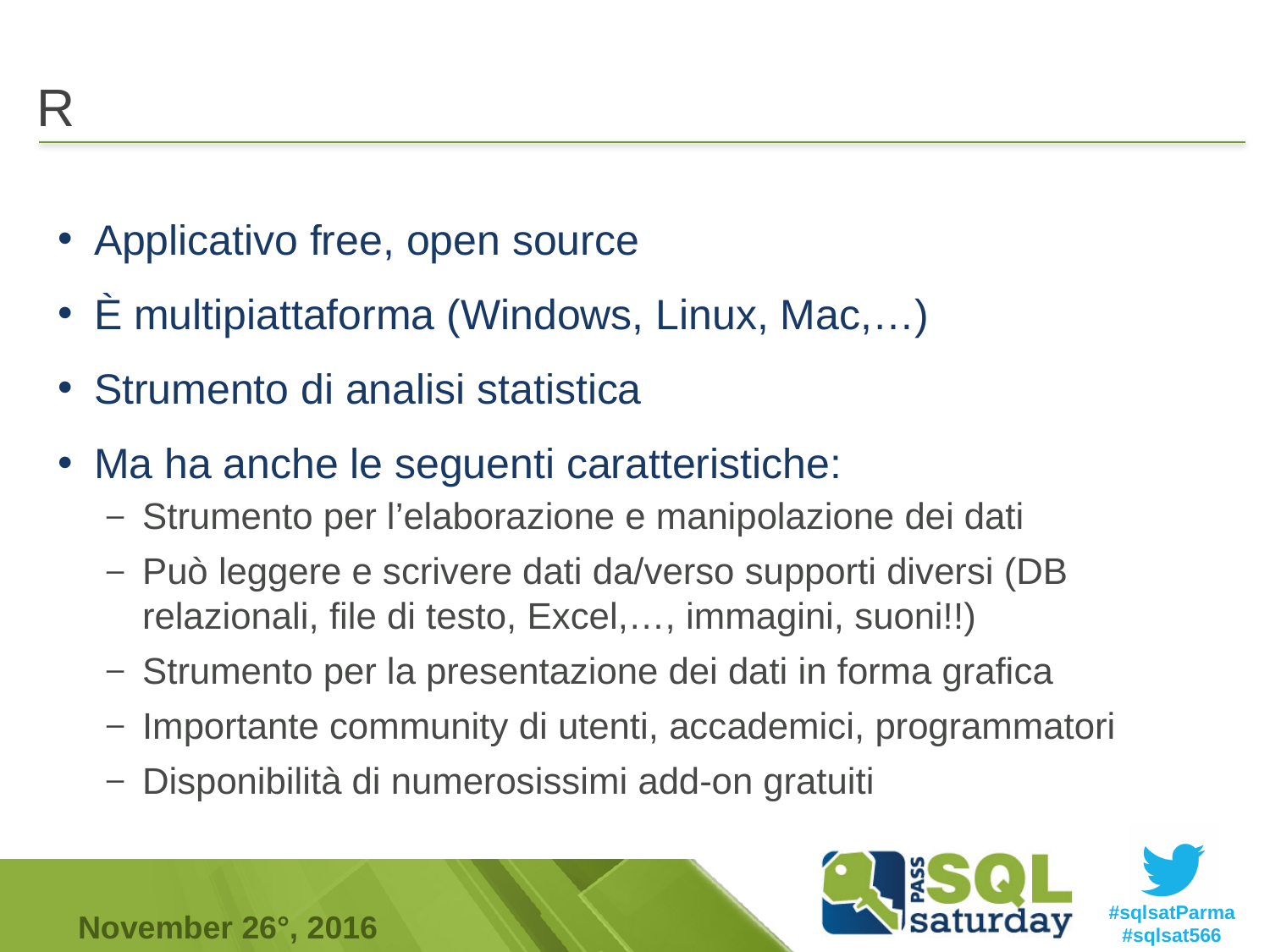

# R
Applicativo free, open source
È multipiattaforma (Windows, Linux, Mac,…)
Strumento di analisi statistica
Ma ha anche le seguenti caratteristiche:
Strumento per l’elaborazione e manipolazione dei dati
Può leggere e scrivere dati da/verso supporti diversi (DB relazionali, file di testo, Excel,…, immagini, suoni!!)
Strumento per la presentazione dei dati in forma grafica
Importante community di utenti, accademici, programmatori
Disponibilità di numerosissimi add-on gratuiti